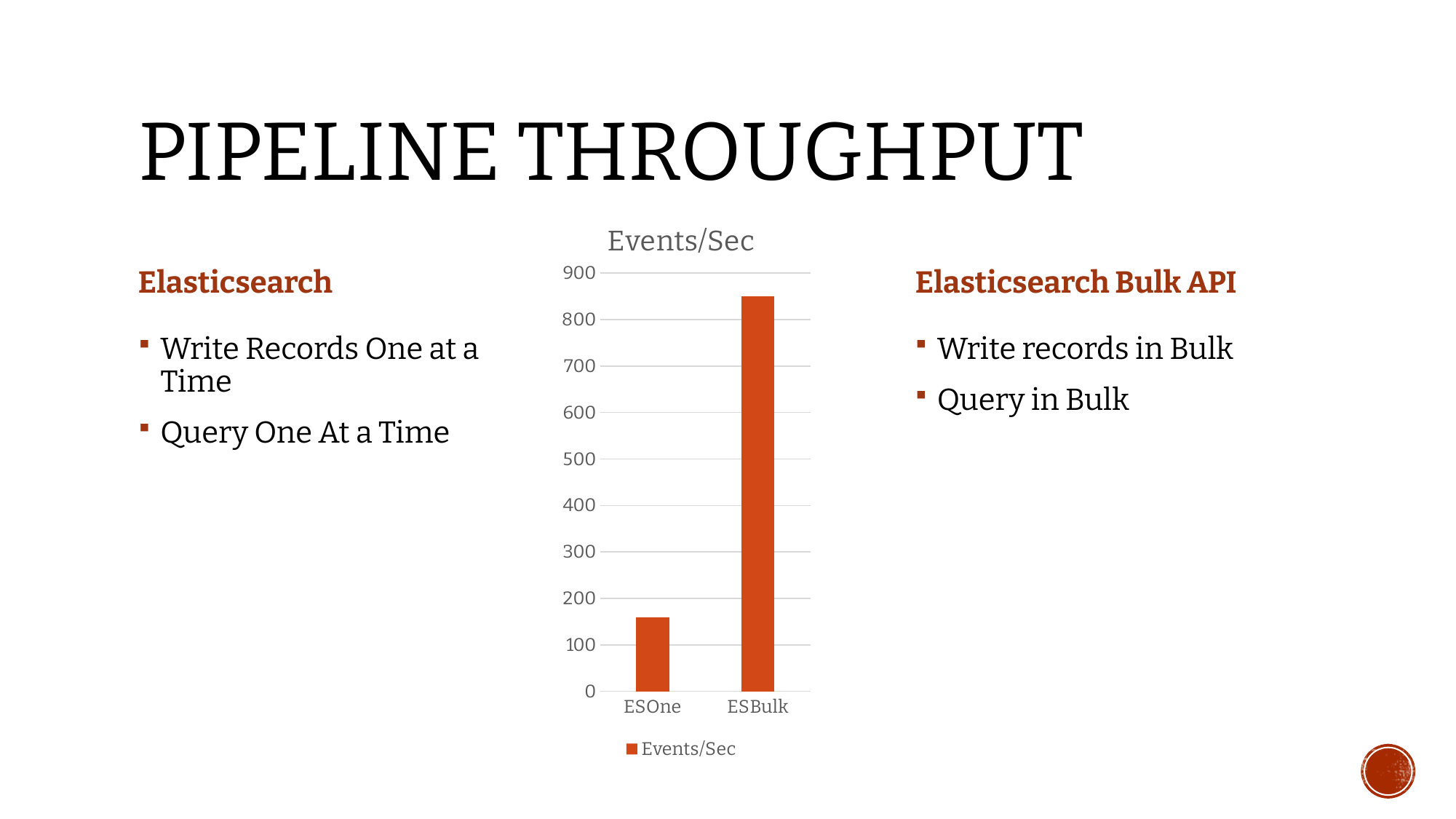

# PIPELINE THROUGHPUT

### Chart:

| Category | Events/Sec |
|---|---|
| ESOne | 160.0 |
| ESBulk | 850.0 |
Elasticsearch
Elasticsearch Bulk API
Write Records One at a Time
Query One At a Time

Write records in Bulk
Query in Bulk